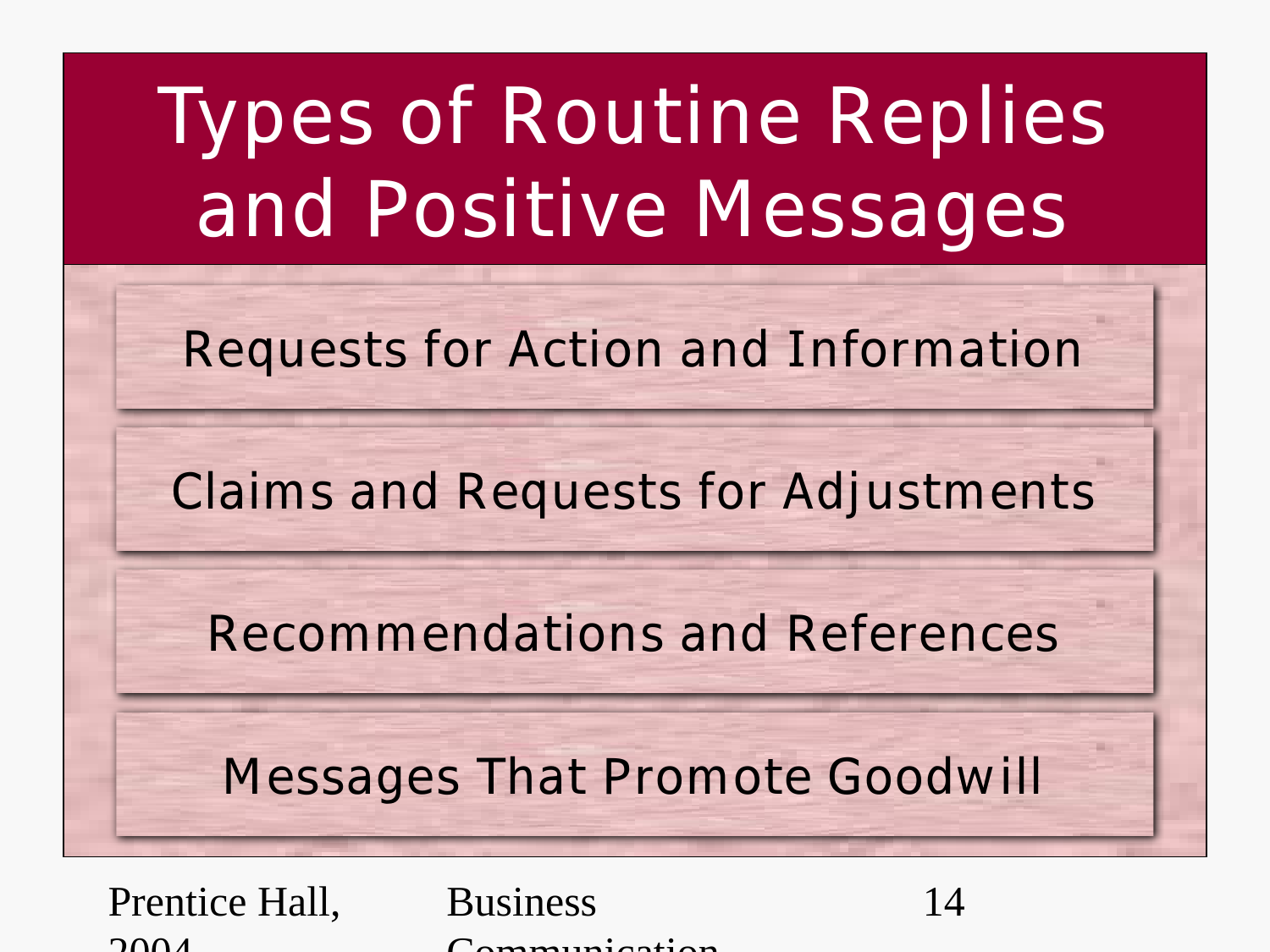

# Types of Routine Replies and Positive Messages

Requests for Action and Information
Claims and Requests for Adjustments
Recommendations and References
Messages That Promote Goodwill
Prentice Hall, 2004
Business Communication Essentials
14